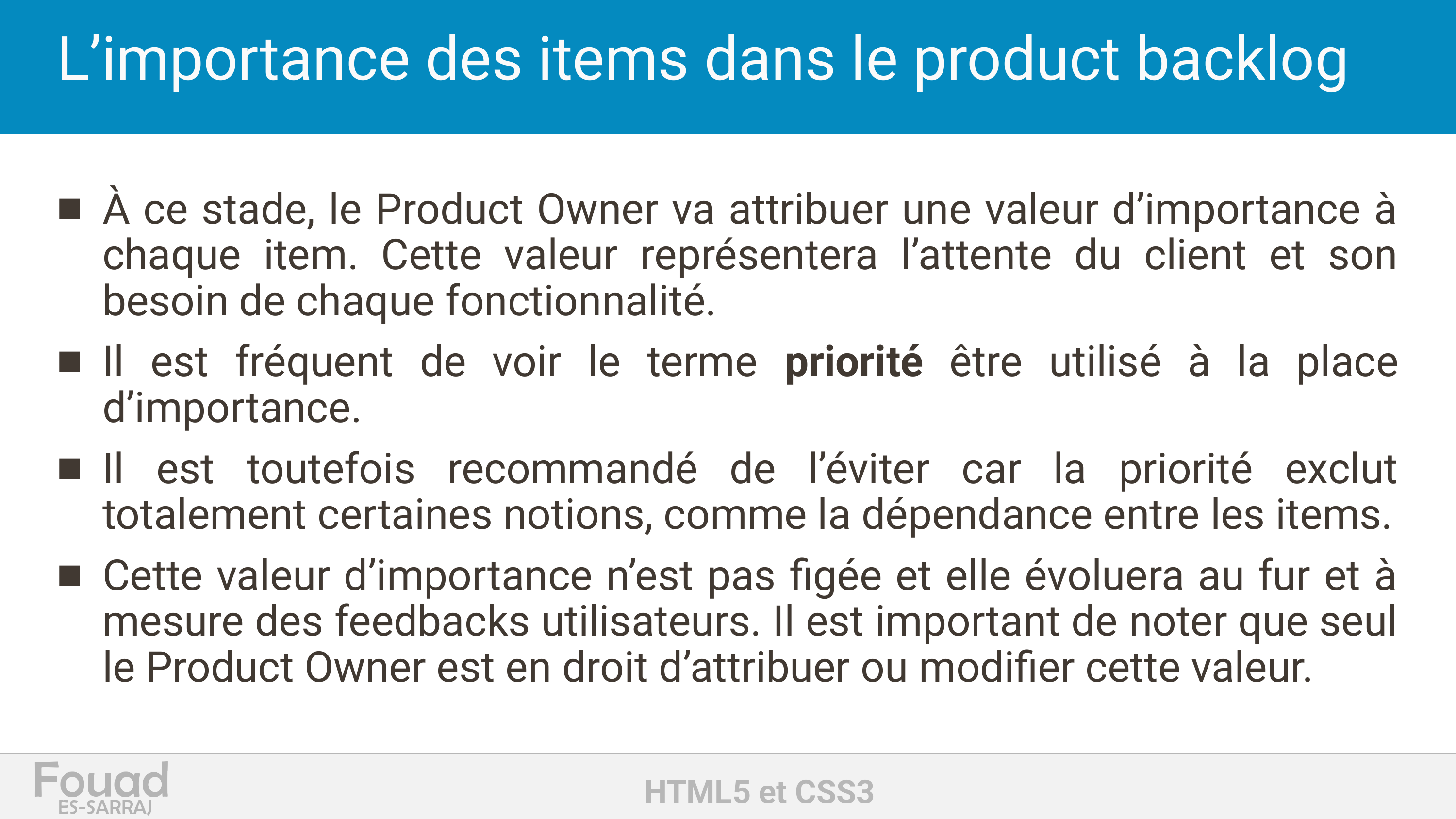

# L’importance des items dans le product backlog
À ce stade, le Product Owner va attribuer une valeur d’importance à chaque item. Cette valeur représentera l’attente du client et son besoin de chaque fonctionnalité.
Il est fréquent de voir le terme priorité être utilisé à la place d’importance.
Il est toutefois recommandé de l’éviter car la priorité exclut totalement certaines notions, comme la dépendance entre les items.
Cette valeur d’importance n’est pas figée et elle évoluera au fur et à mesure des feedbacks utilisateurs. Il est important de noter que seul le Product Owner est en droit d’attribuer ou modifier cette valeur.